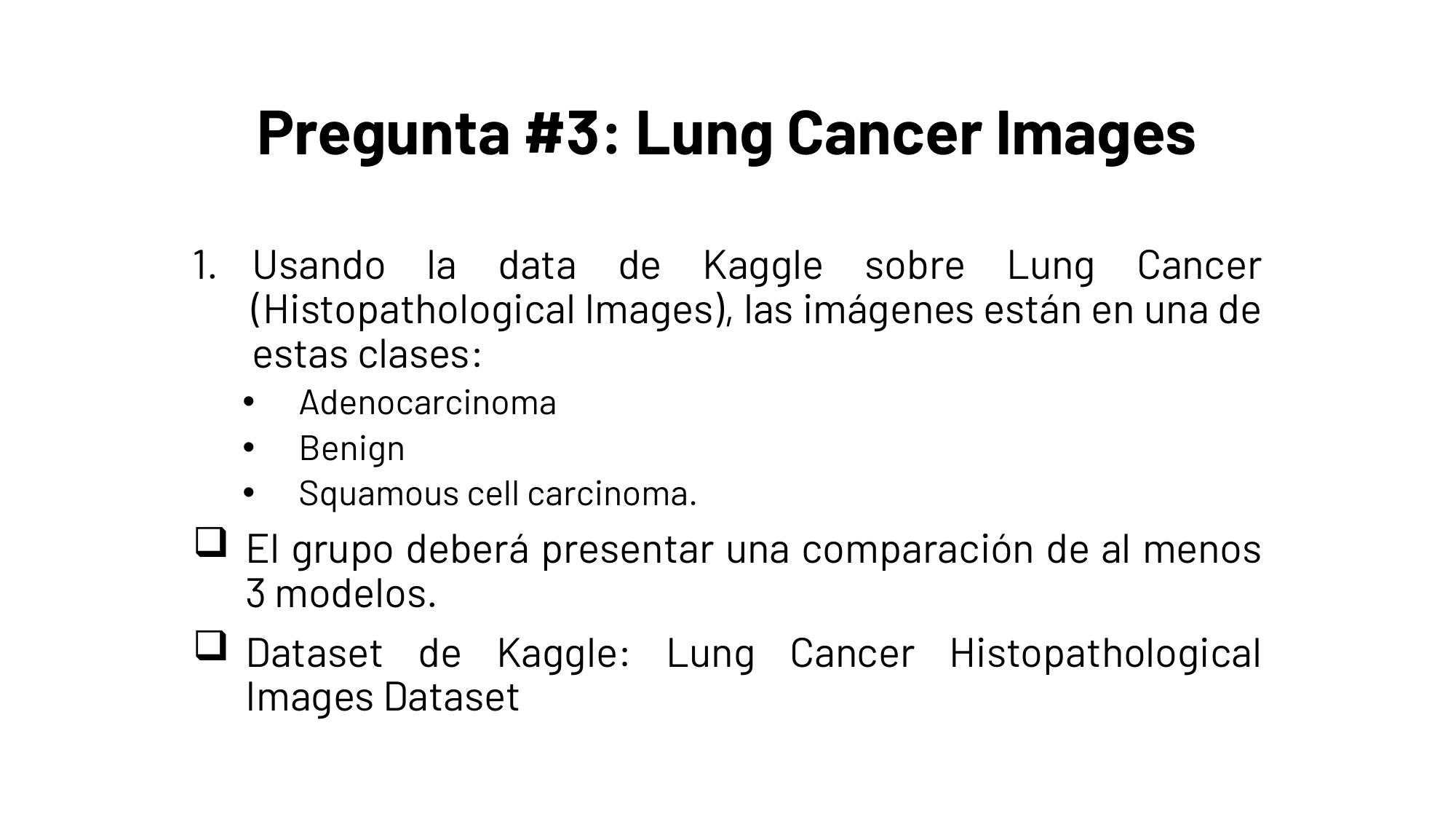

# Pregunta #3: Lung Cancer Images
Usando la data de Kaggle sobre Lung Cancer (Histopathological Images), las imágenes están en una de estas clases:
Adenocarcinoma
Benign
Squamous cell carcinoma.
El grupo deberá presentar una comparación de al menos 3 modelos.
Dataset de Kaggle: Lung Cancer Histopathological Images Dataset